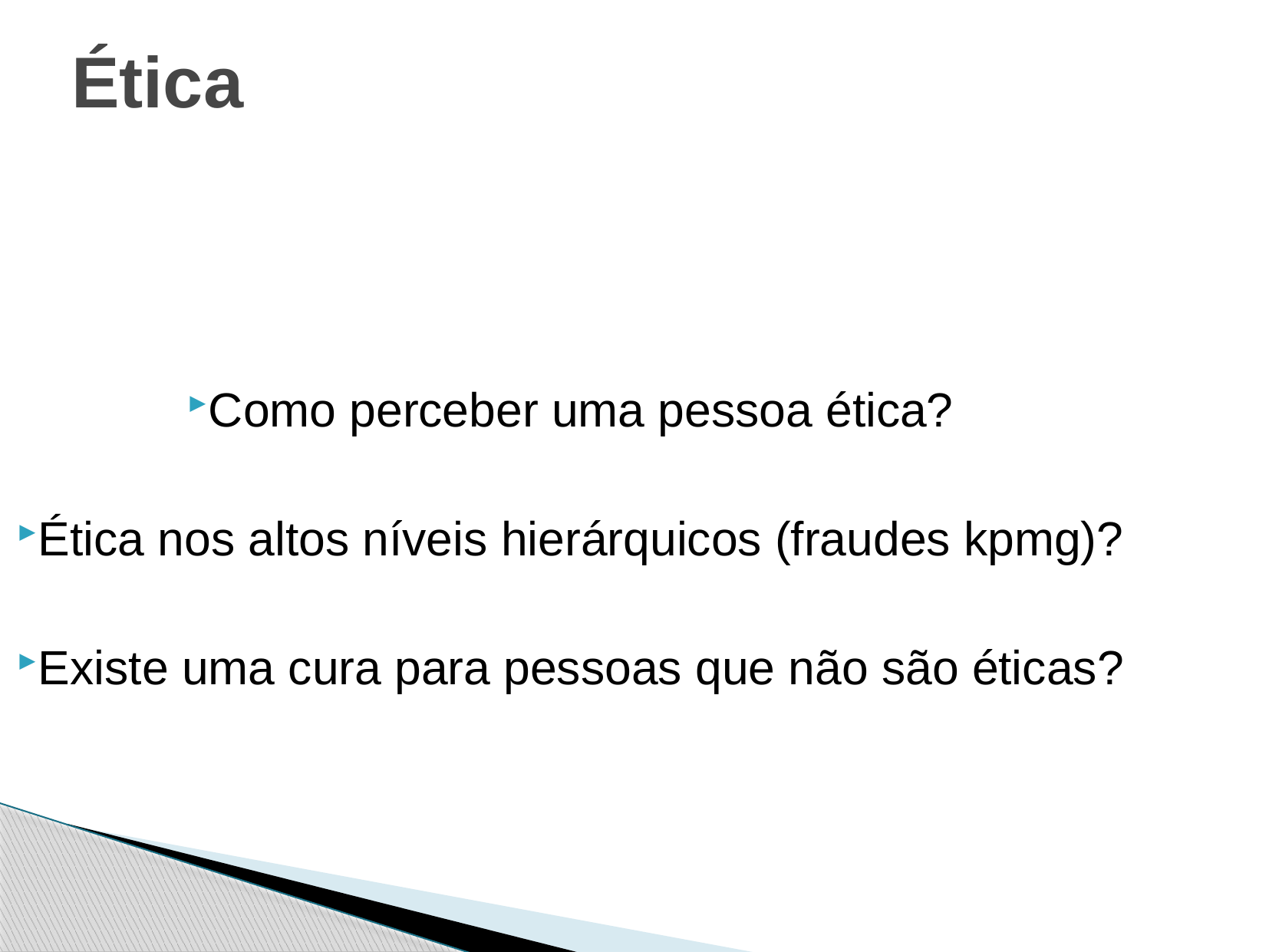

# Ética
Como perceber uma pessoa ética?

Ética nos altos níveis hierárquicos (fraudes kpmg)?

Existe uma cura para pessoas que não são éticas?